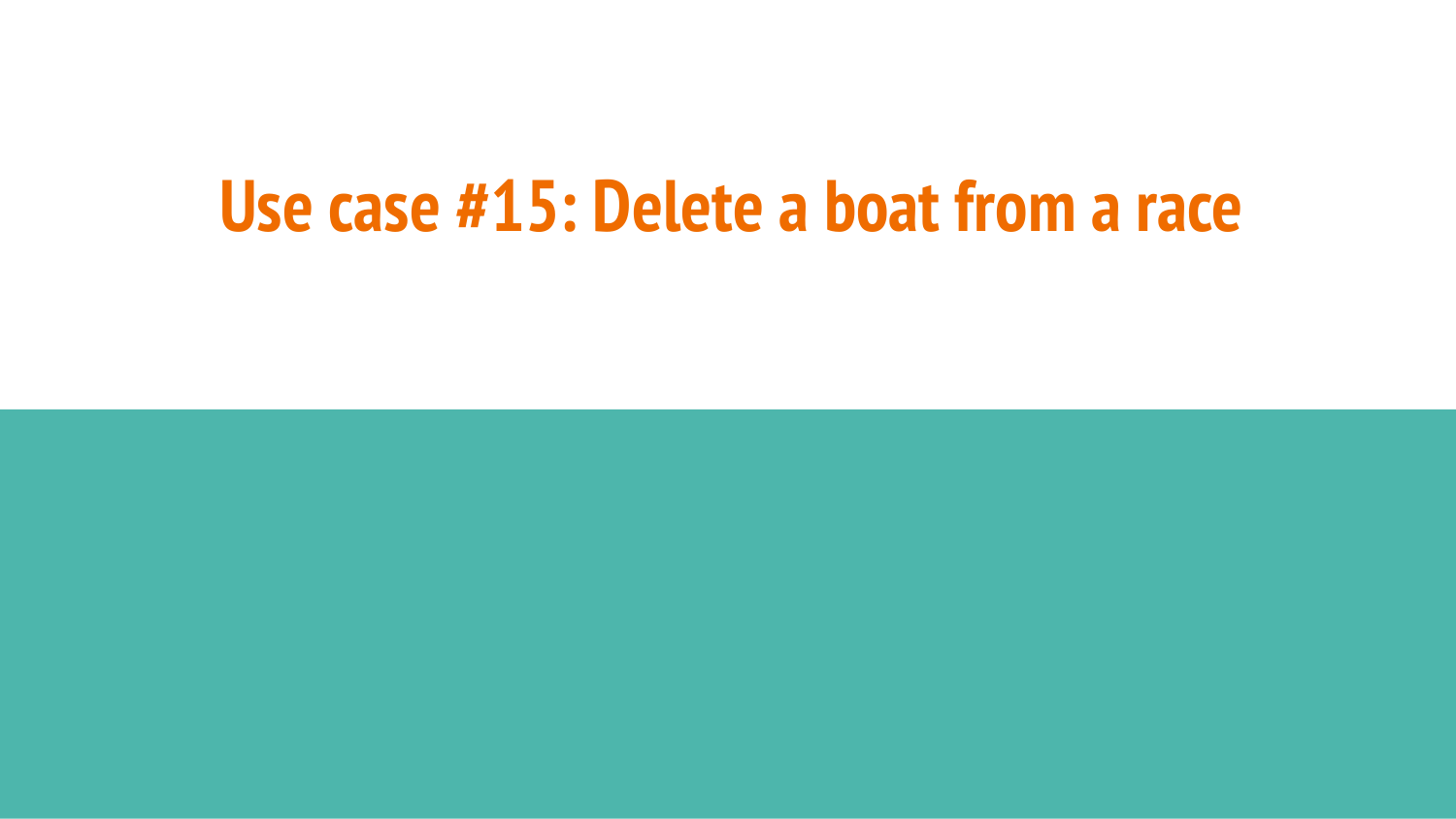

# Use case #15: Delete a boat from a race